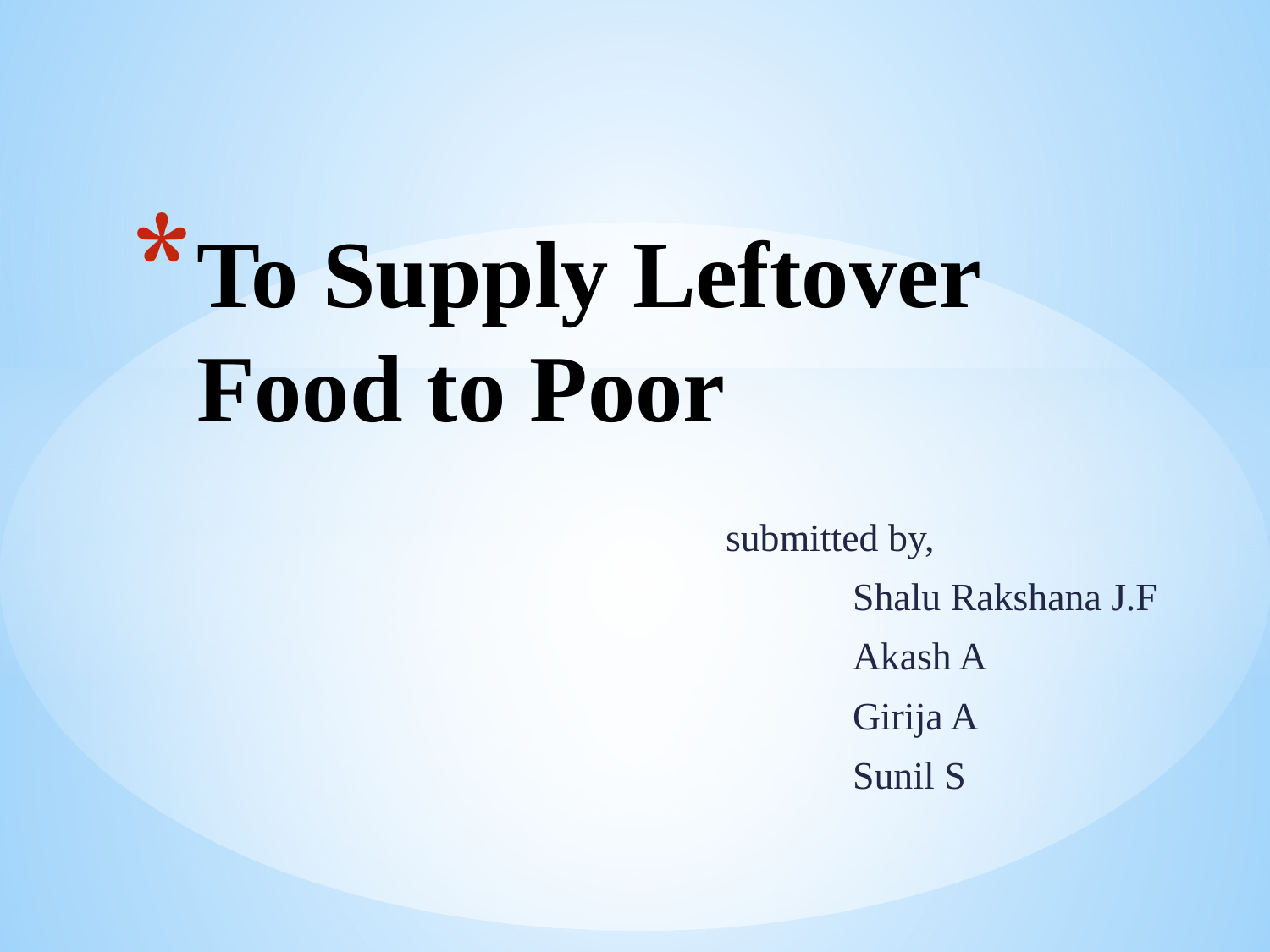

# To Supply Leftover Food to Poor
				submitted by,
					Shalu Rakshana J.F
					Akash A
					Girija A
					Sunil S